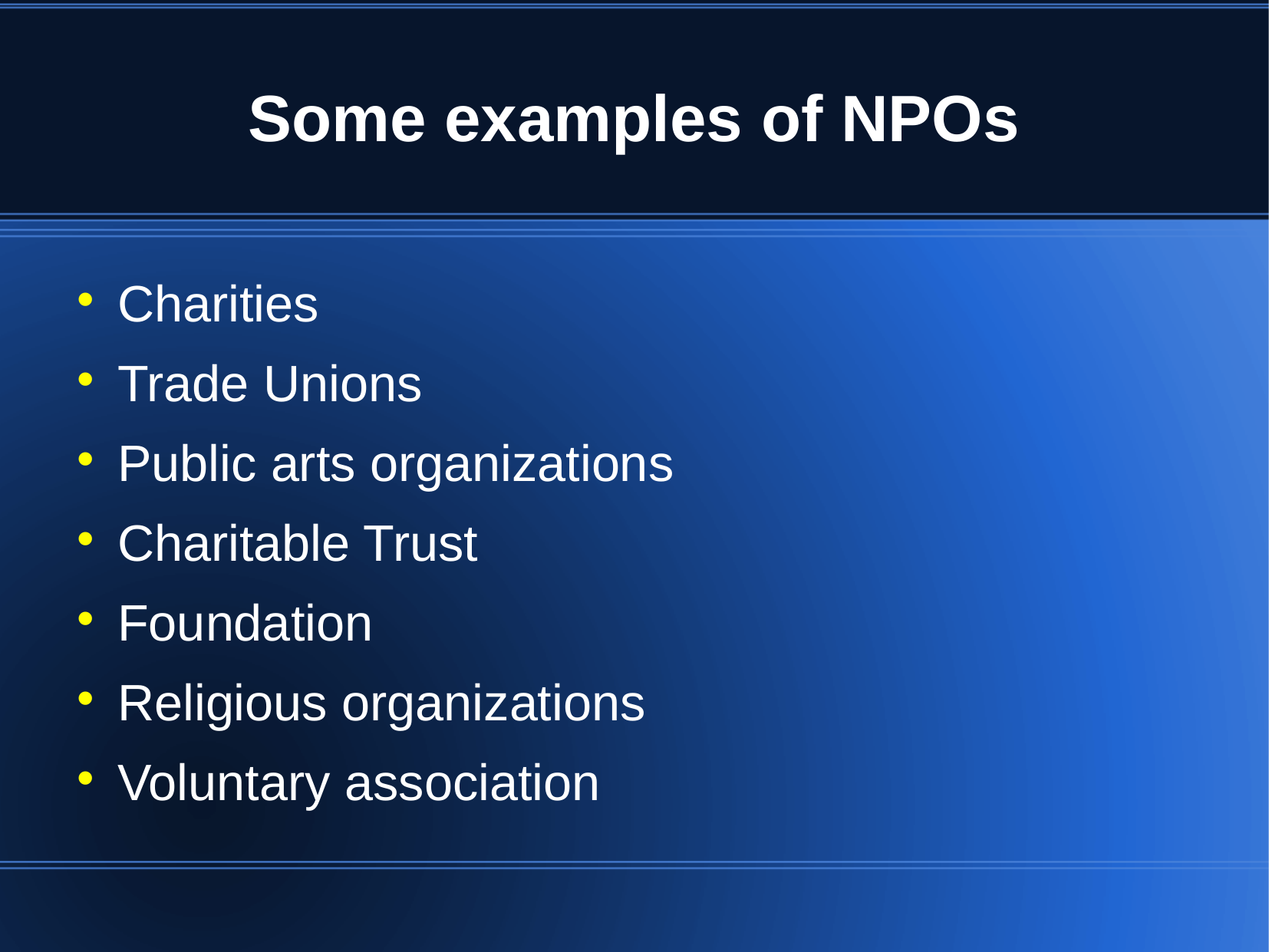

# Some examples of NPOs
Charities
Trade Unions
Public arts organizations
Charitable Trust
Foundation
Religious organizations
Voluntary association